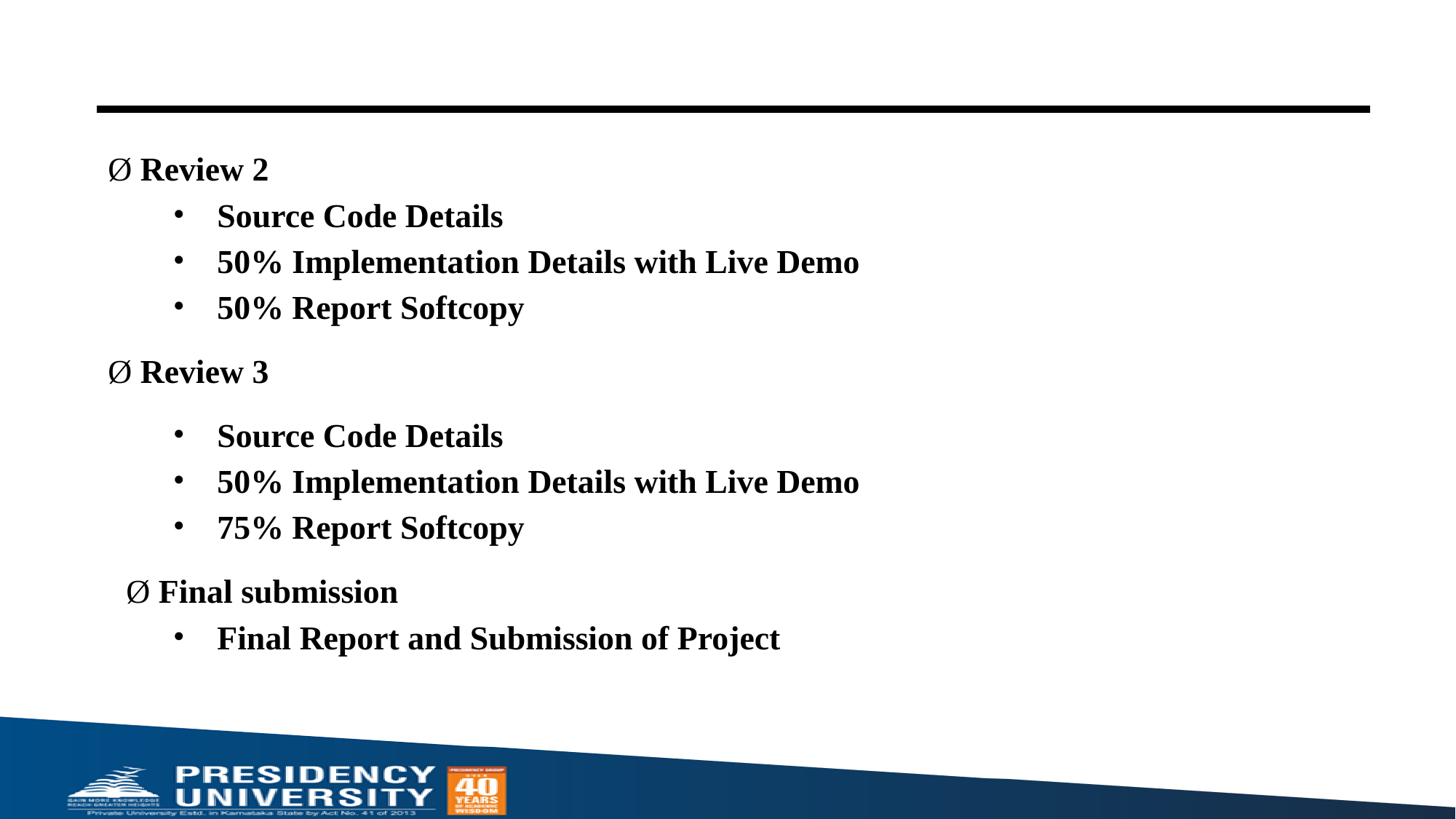

Ø Review 2
Source Code Details
50% Implementation Details with Live Demo
50% Report Softcopy
Ø Review 3
Source Code Details
50% Implementation Details with Live Demo
75% Report Softcopy
Ø Final submission
Final Report and Submission of Project